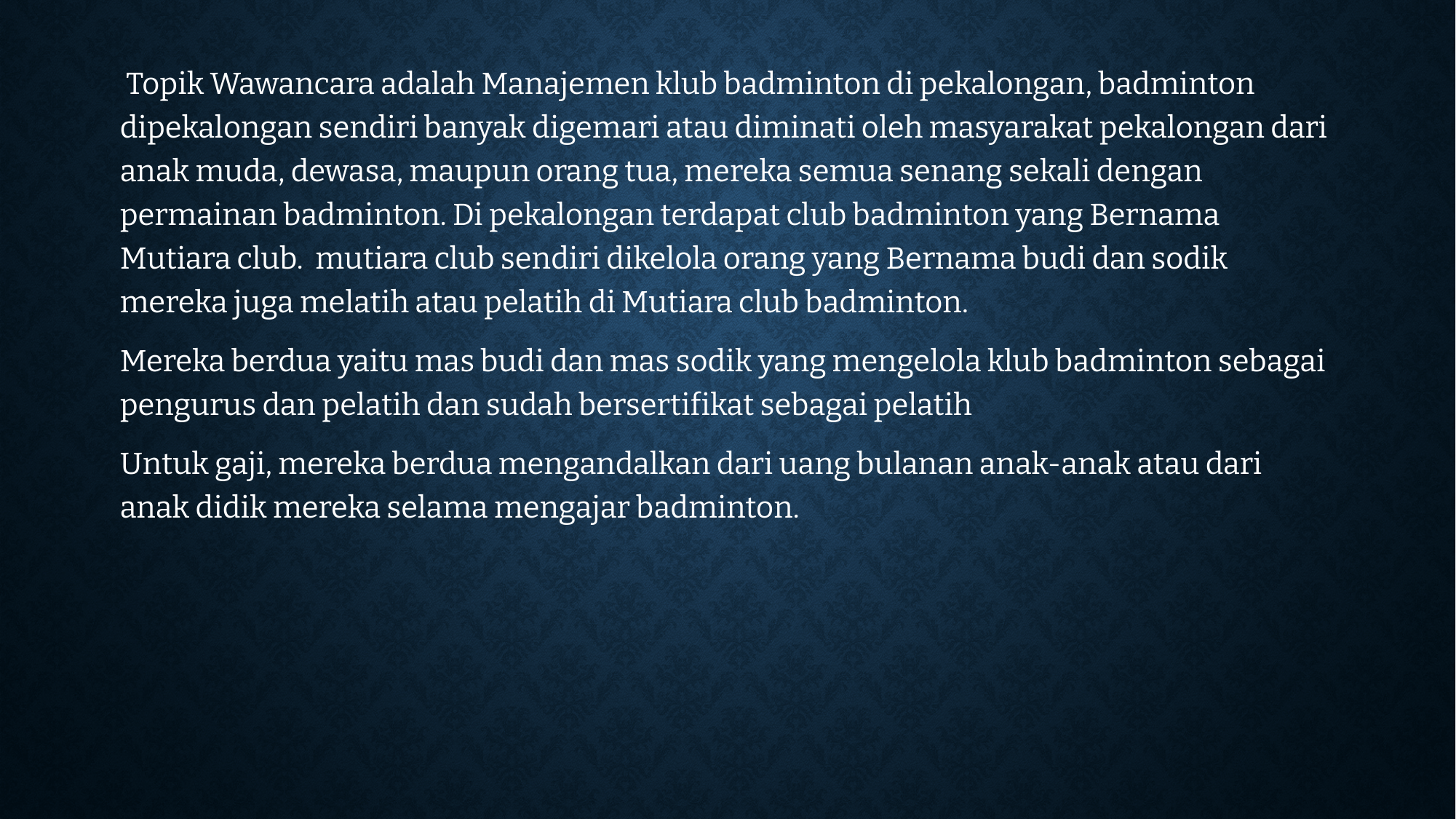

Topik Wawancara adalah Manajemen klub badminton di pekalongan, badminton dipekalongan sendiri banyak digemari atau diminati oleh masyarakat pekalongan dari anak muda, dewasa, maupun orang tua, mereka semua senang sekali dengan permainan badminton. Di pekalongan terdapat club badminton yang Bernama Mutiara club.  mutiara club sendiri dikelola orang yang Bernama budi dan sodik mereka juga melatih atau pelatih di Mutiara club badminton.
Mereka berdua yaitu mas budi dan mas sodik yang mengelola klub badminton sebagai pengurus dan pelatih dan sudah bersertifikat sebagai pelatih
Untuk gaji, mereka berdua mengandalkan dari uang bulanan anak-anak atau dari anak didik mereka selama mengajar badminton.